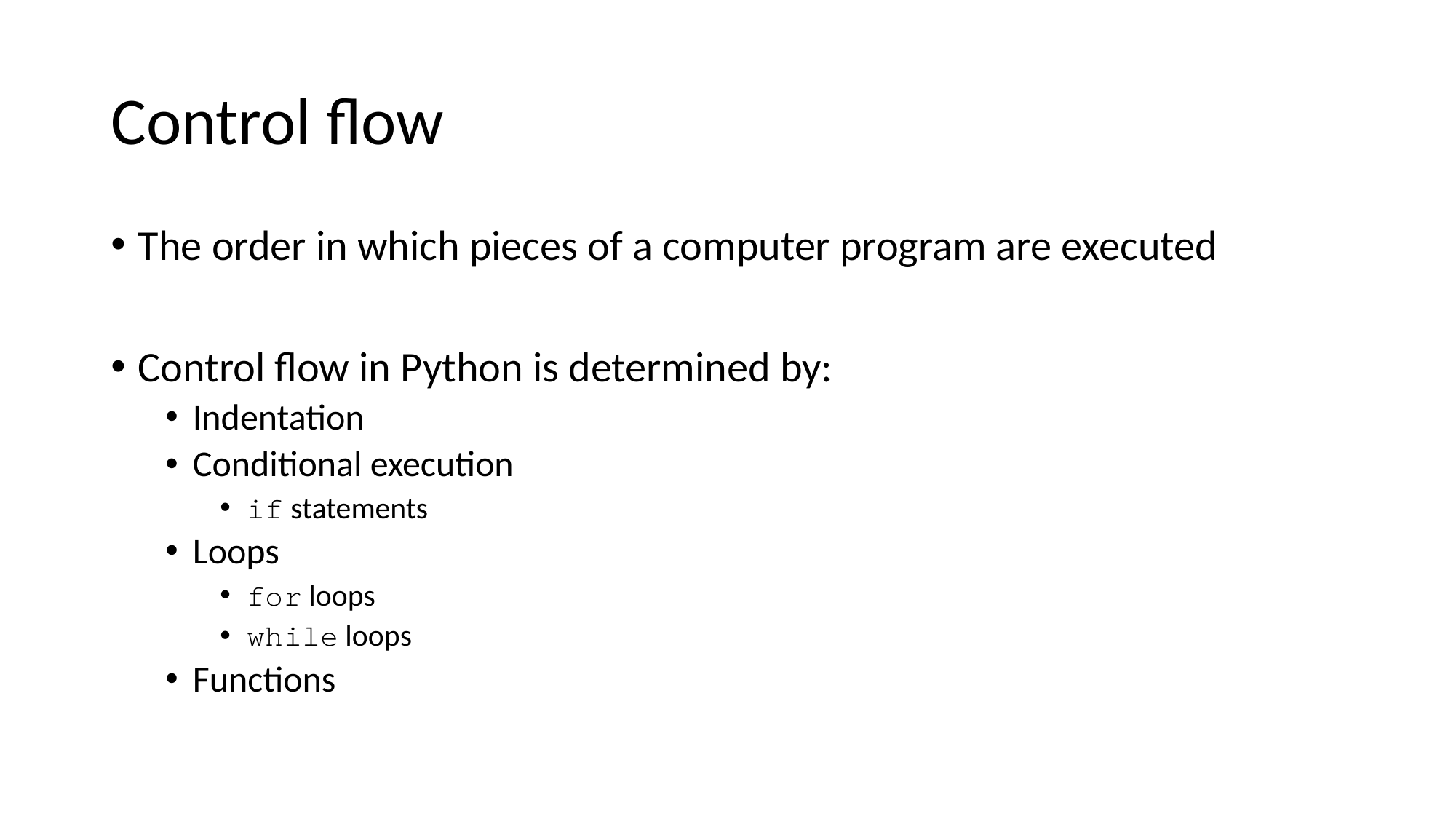

# Control flow
The order in which pieces of a computer program are executed

Control flow in Python is determined by:
Indentation
Conditional execution
if statements
Loops
for loops
while loops
Functions